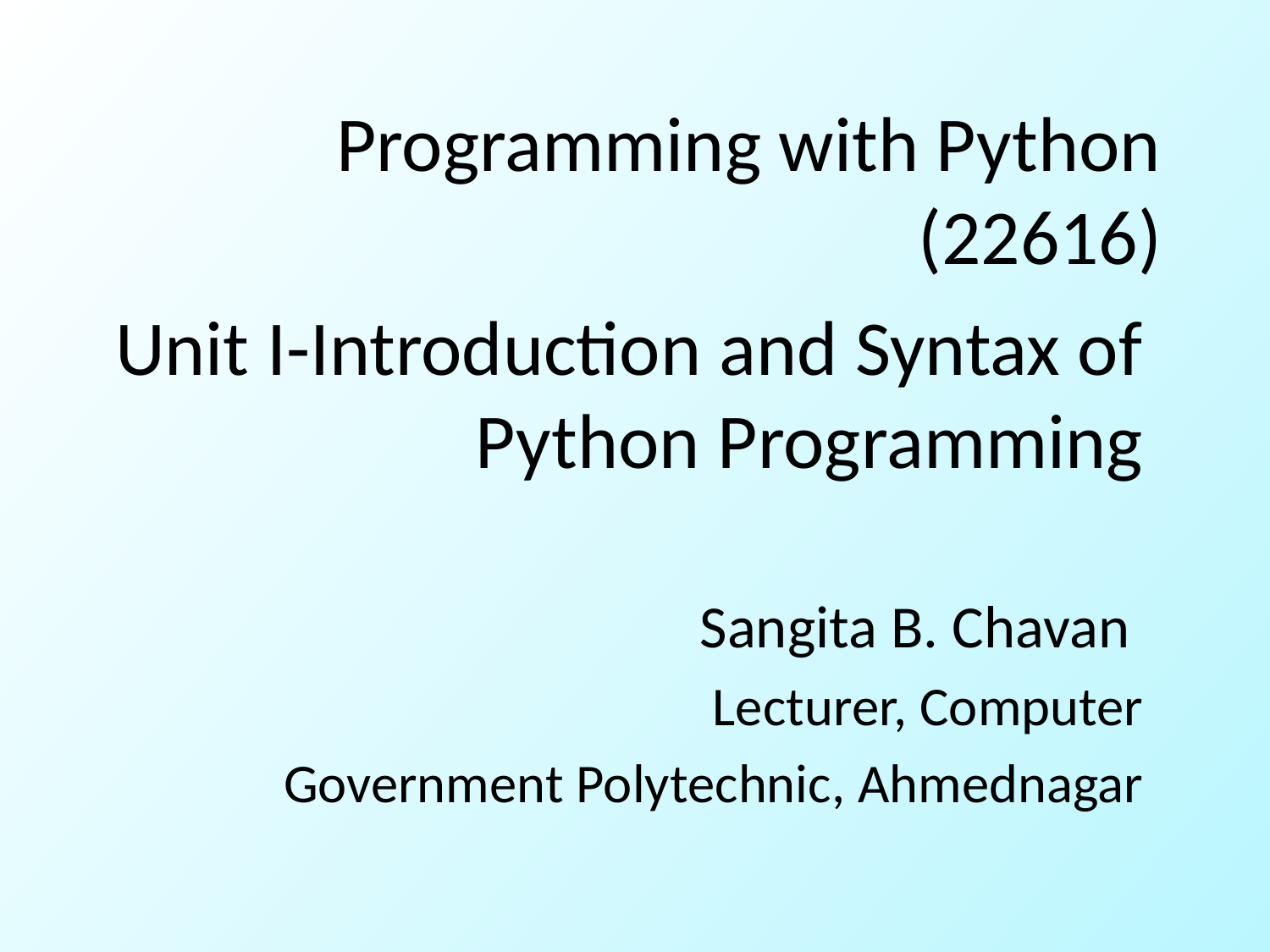

# Programming with Python (22616)
Unit I-Introduction and Syntax of Python Programming
Sangita B. Chavan
Lecturer, Computer
Government Polytechnic, Ahmednagar